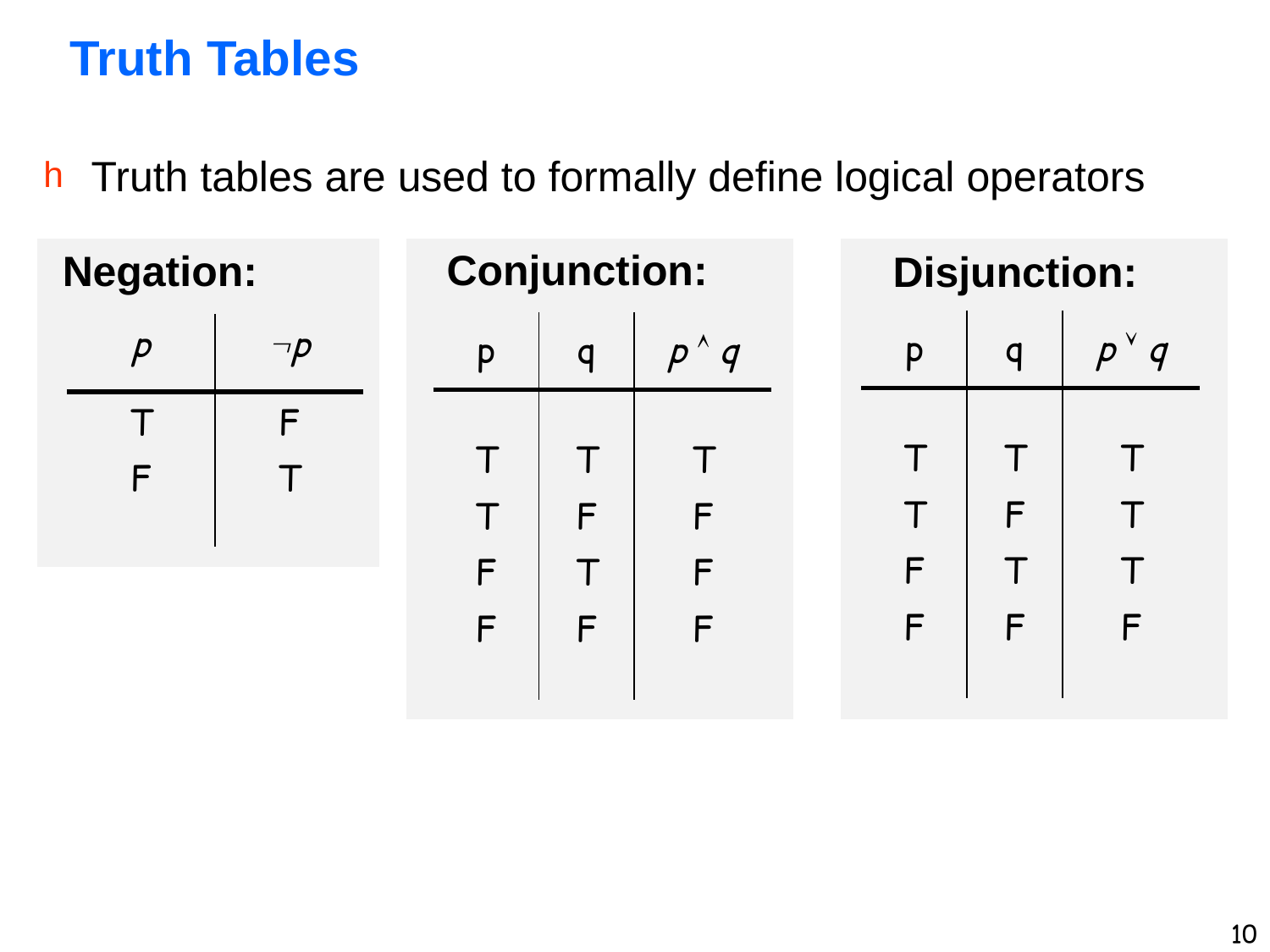

# Truth Tables
Truth tables are used to formally define logical operators

Conjunction:
Negation:
Disjunction:
| p | q | p ∨ q |
| --- | --- | --- |
| T T F F | T F T F | T T T F |
| p | q | p ∧ q |
| --- | --- | --- |
| T T F F | T F T F | T F F F |
| p | ¬p |
| --- | --- |
| T F | F T |
10